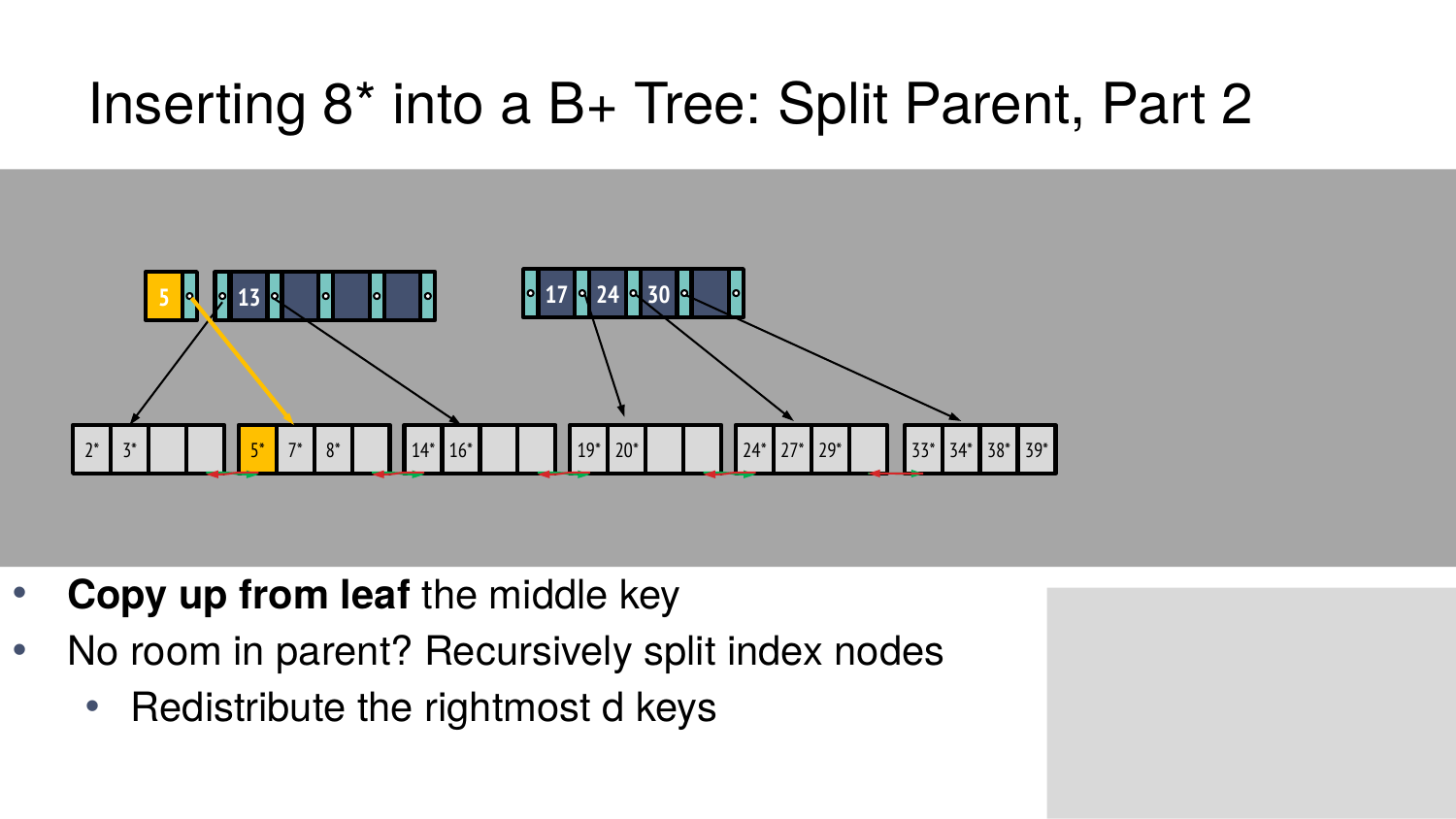

# Inserting 8* into a B+ Tree: Split Parent, Part 2

17

24

30

5

13

2*
3*

5*
7*
8*

14*
16*

19*
20*

24*
27*
29*

33*
34*
38*
39*
Copy up from leaf the middle key
No room in parent? Recursively split index nodes
Redistribute the rightmost d keys